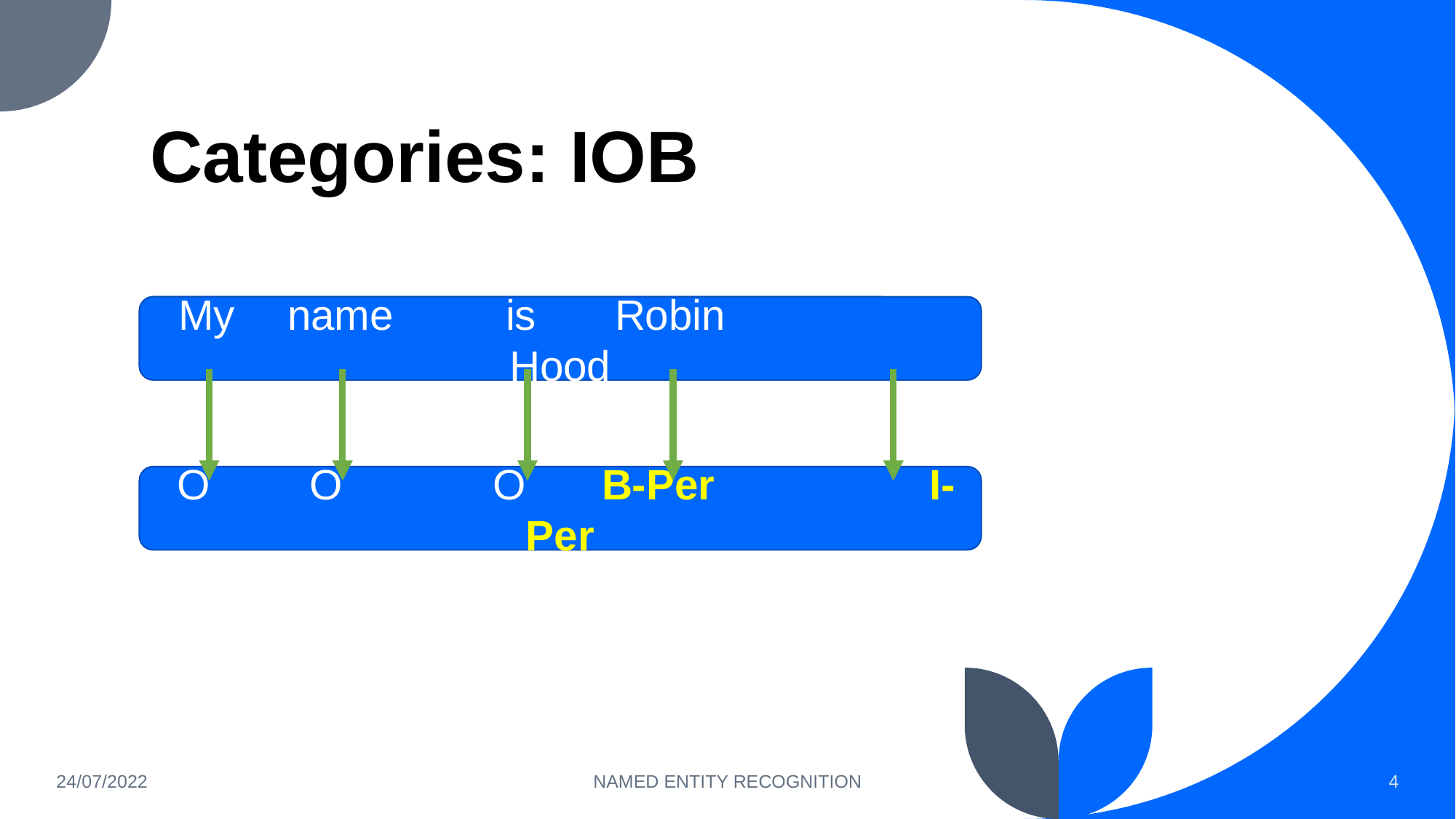

# Categories: IOB
My	name		is	Robin		Hood
 O	   O		O	B-Per		I-Per
24/07/2022
NAMED ENTITY RECOGNITION
4